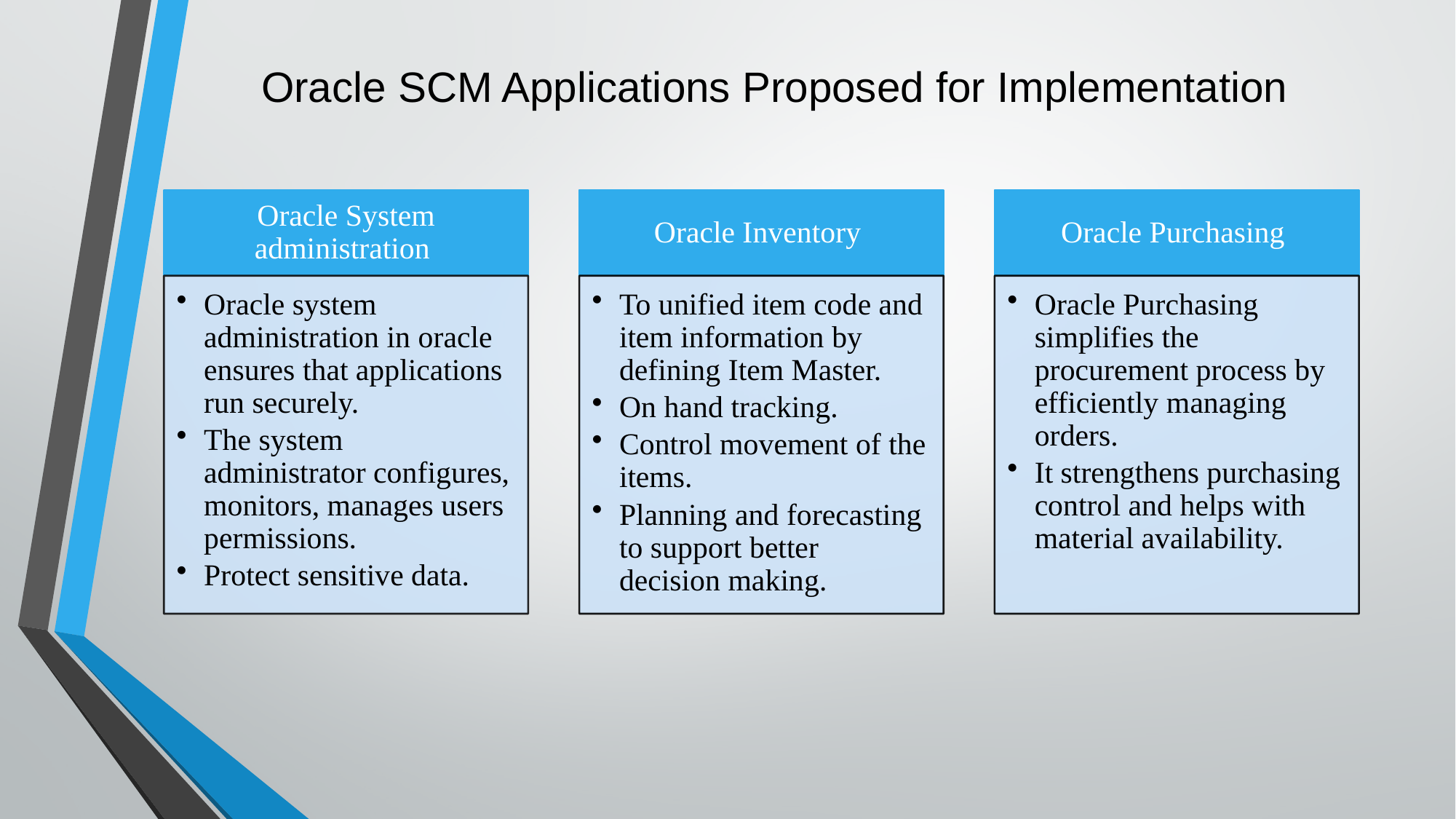

# Oracle SCM Applications Proposed for Implementation
Oracle System administration
Oracle system administration in oracle ensures that applications run securely.
The system administrator configures, monitors, manages users permissions.
Protect sensitive data.
Oracle Inventory
To unified item code and item information by defining Item Master.
On hand tracking.
Control movement of the items.
Planning and forecasting to support better decision making.
Oracle Purchasing
Oracle Purchasing simplifies the procurement process by efficiently managing orders.
It strengthens purchasing control and helps with material availability.